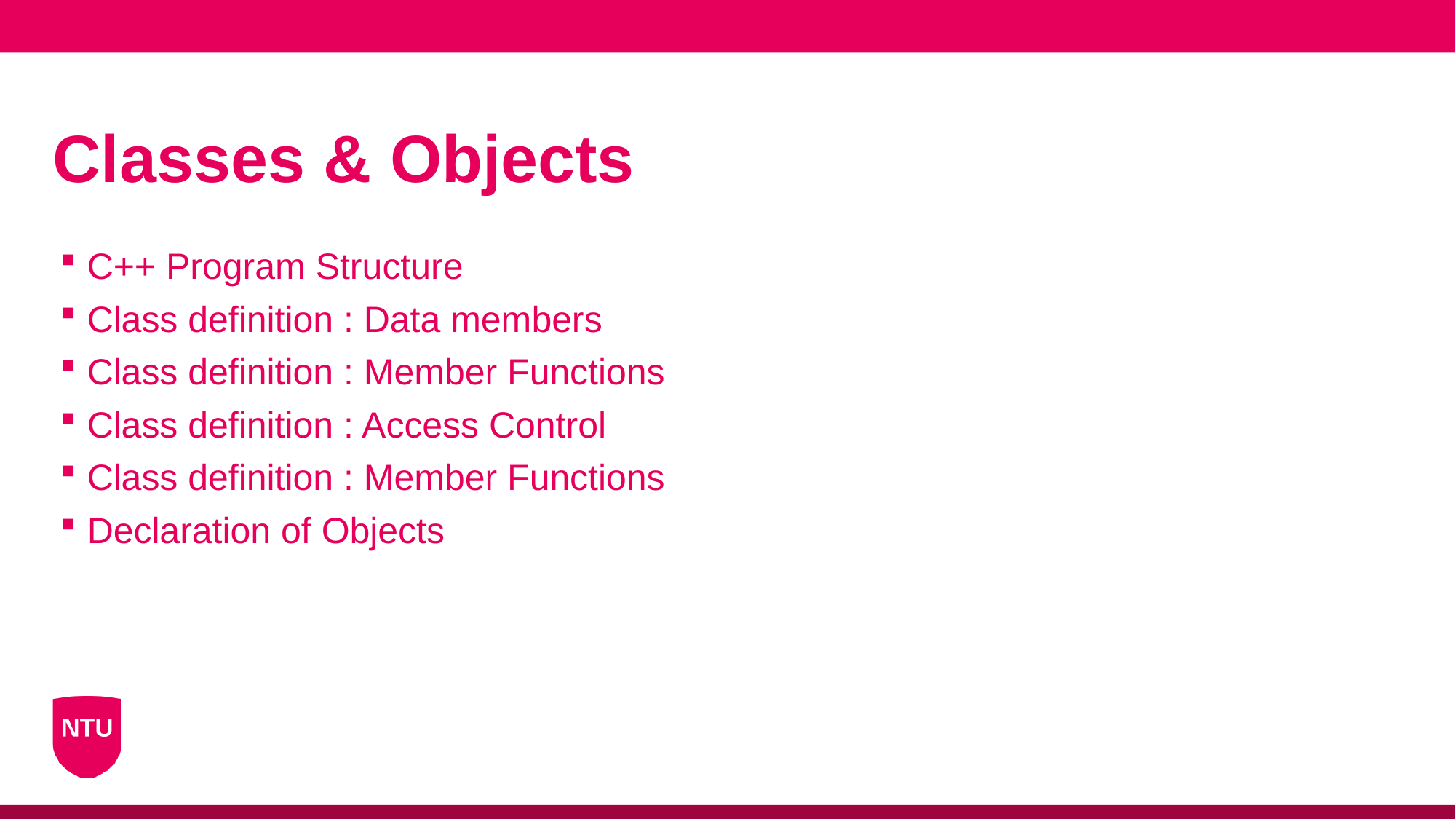

# Classes & Objects
C++ Program Structure
Class definition : Data members
Class definition : Member Functions
Class definition : Access Control
Class definition : Member Functions
Declaration of Objects